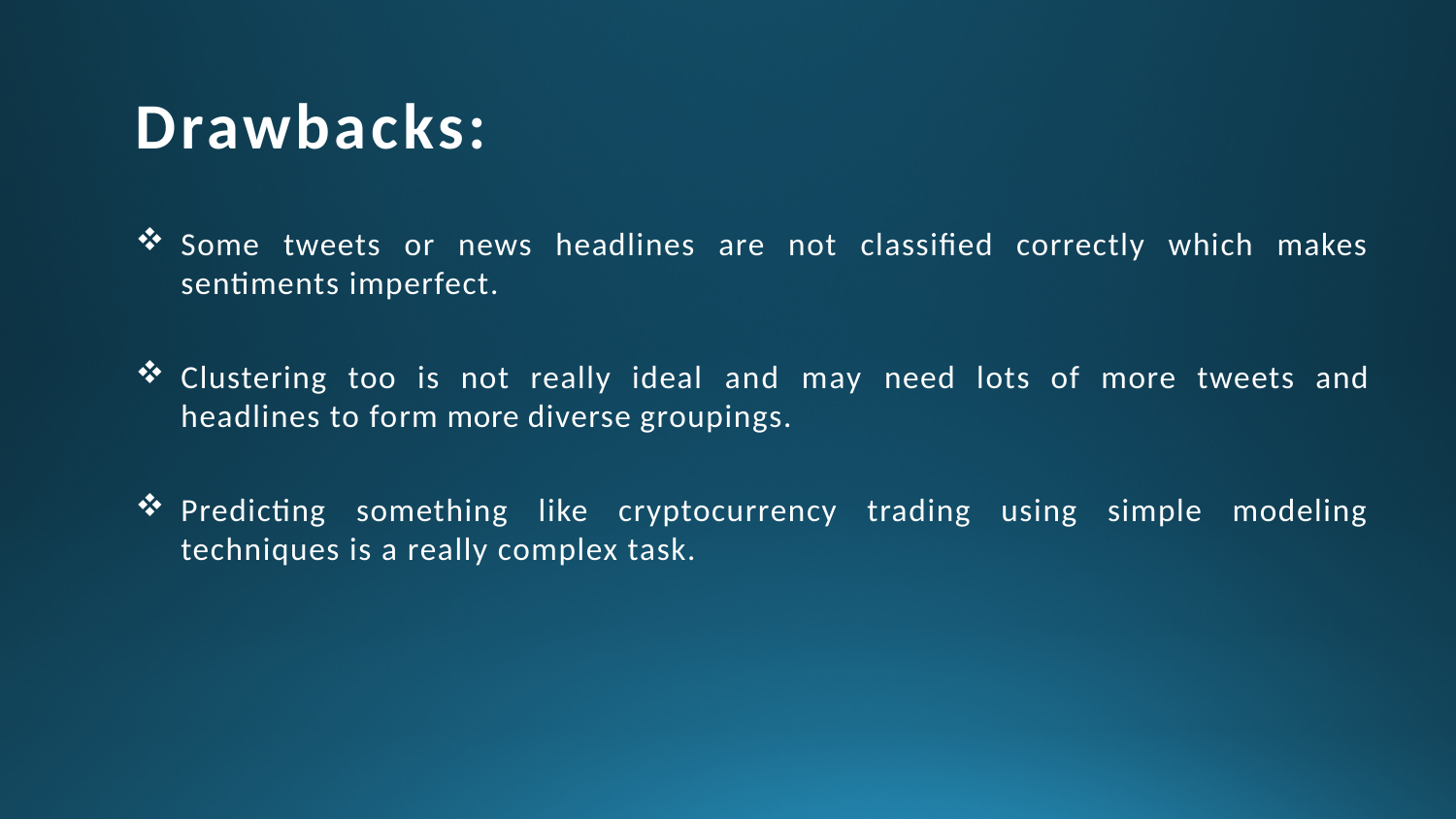

# Drawbacks:
Some tweets or news headlines are not classified correctly which makes sentiments imperfect.

Clustering too is not really ideal and may need lots of more tweets and headlines to form more diverse groupings.

Predicting something like cryptocurrency trading using simple modeling techniques is a really complex task.